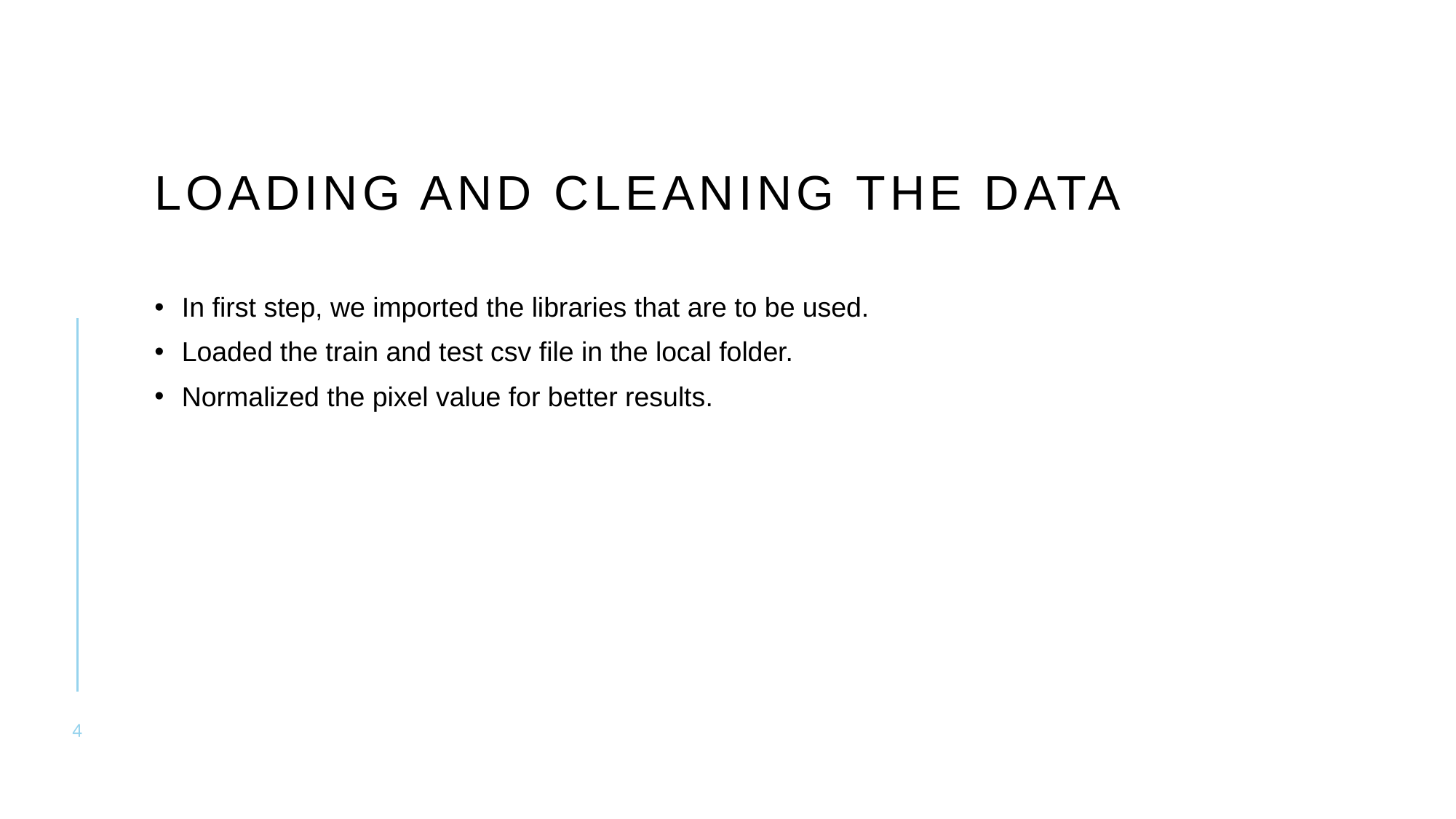

# LOADING AND Cleaning THE DATA
In first step, we imported the libraries that are to be used.
Loaded the train and test csv file in the local folder.
Normalized the pixel value for better results.
4